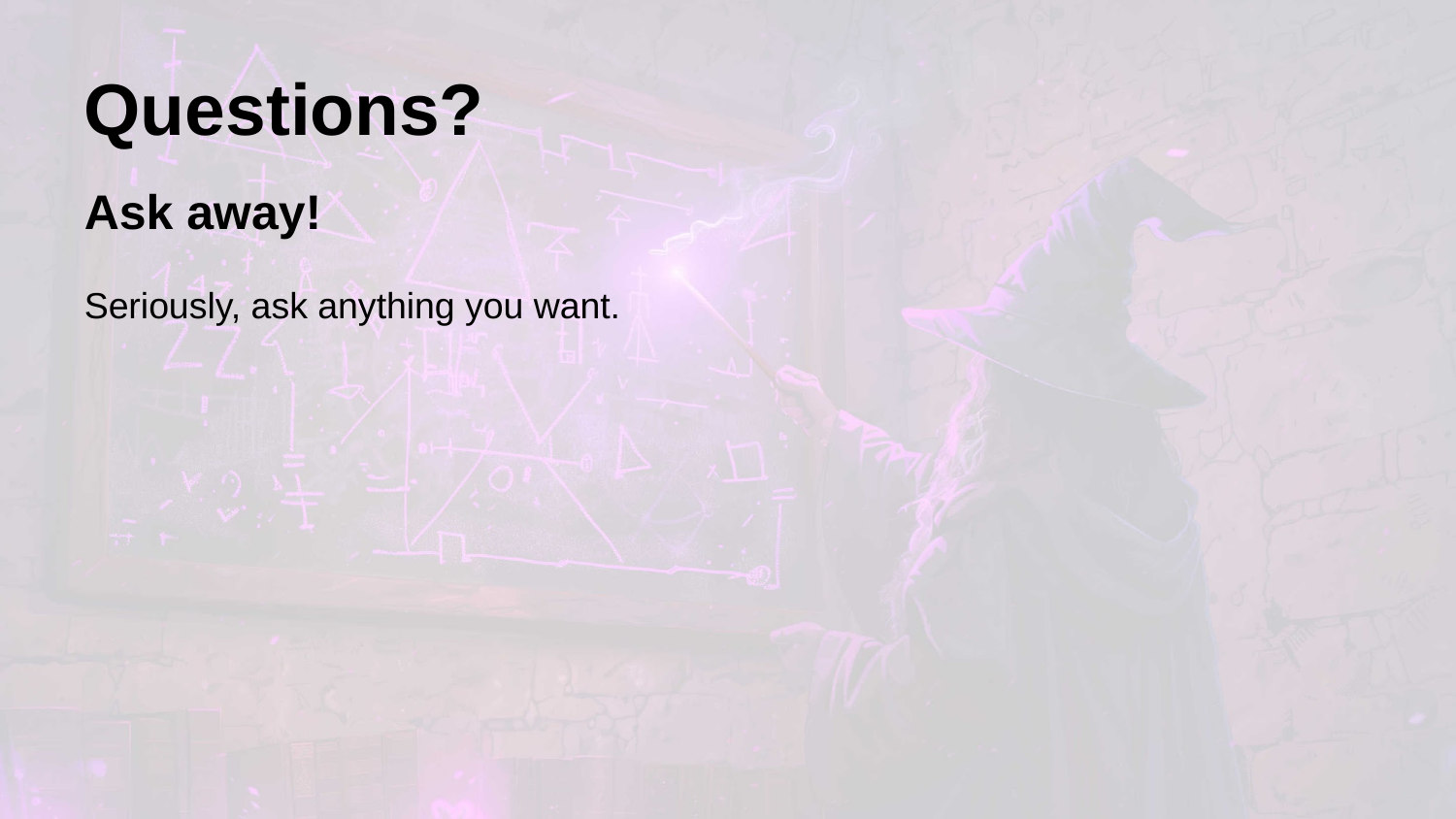

Questions?
Ask away!

Seriously, ask anything you want.